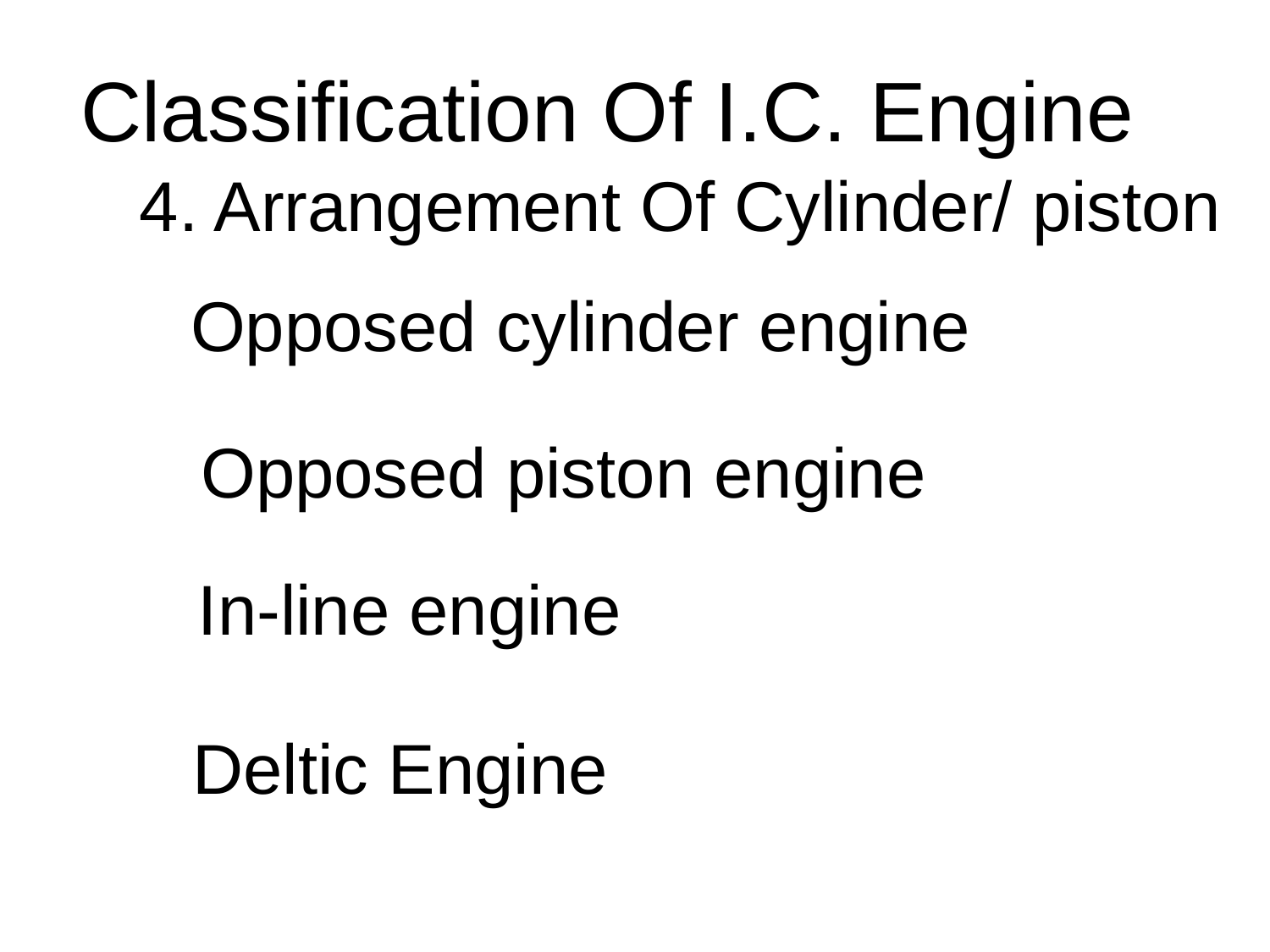

Classification Of I.C. Engine
4. Arrangement Of Cylinder/ piston
Opposed cylinder engine
Opposed piston engine
In-line engine
Deltic Engine